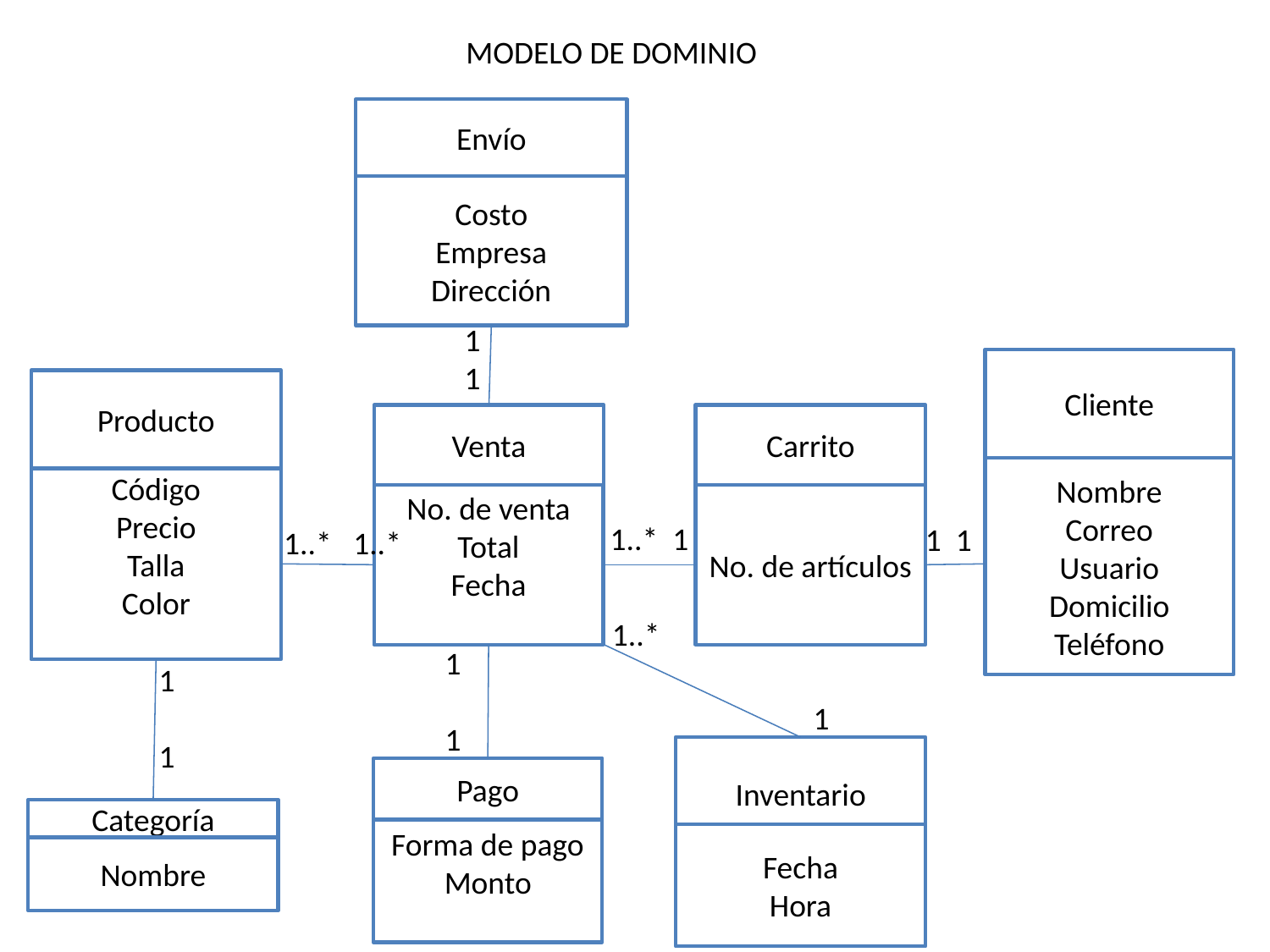

MODELO DE DOMINIO
Envío
Costo
Empresa
Dirección
1
1
Cliente
Nombre
Correo
Usuario
Domicilio
Teléfono
Producto
Código
Precio
Talla
Color

Venta
No. de venta
Total
Fecha

Carrito
No. de artículos
1..*  1
1  1
1..*   1..*
1..*
1

1
1

1
1
Inventario
Fecha
Hora
Pago
Forma de pago
Monto

Categoría
Nombre